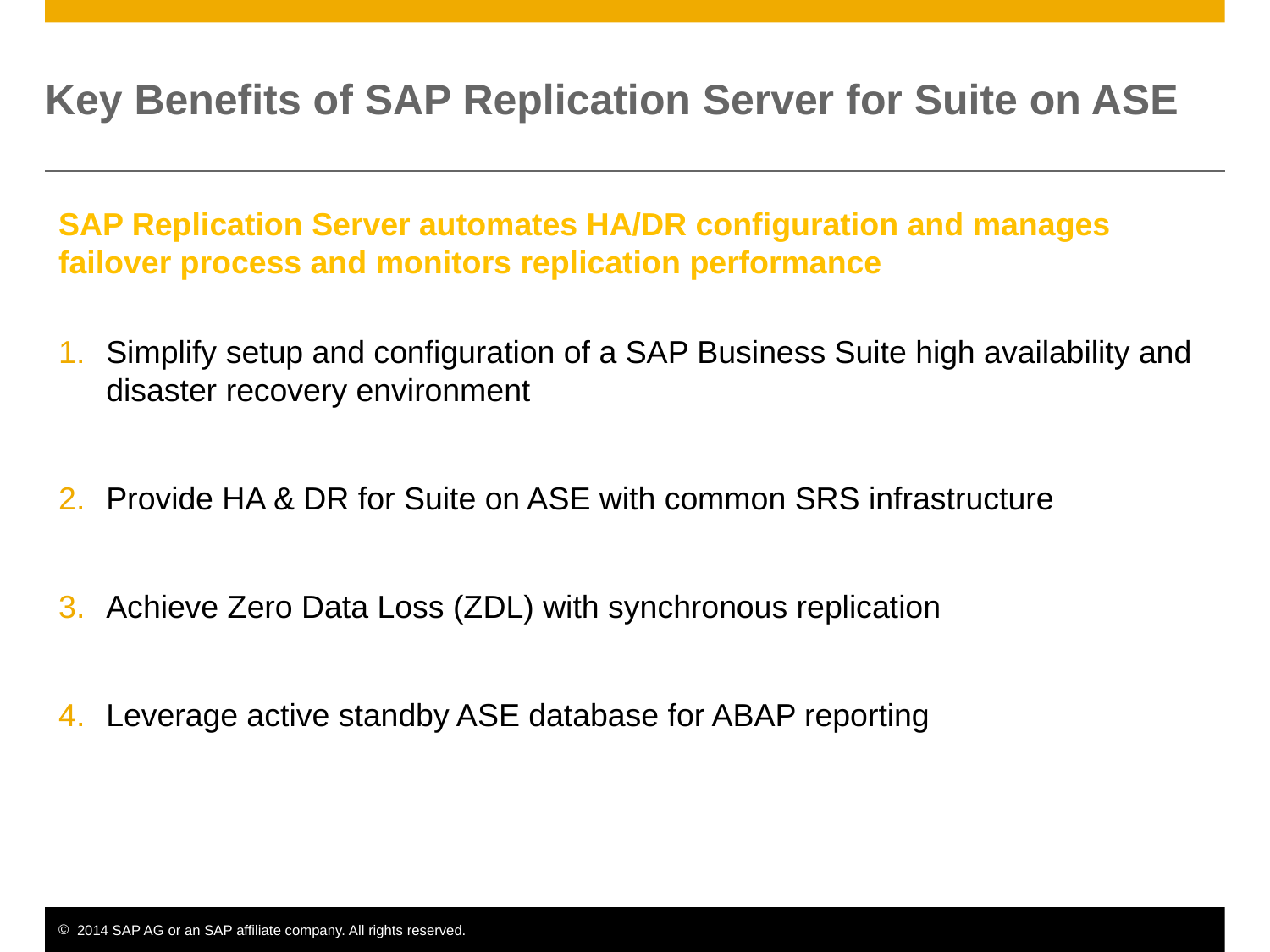

# Key Benefits of SAP Replication Server for Suite on ASE
SAP Replication Server automates HA/DR configuration and manages failover process and monitors replication performance

Simplify setup and configuration of a SAP Business Suite high availability and disaster recovery environment

Provide HA & DR for Suite on ASE with common SRS infrastructure

Achieve Zero Data Loss (ZDL) with synchronous replication

Leverage active standby ASE database for ABAP reporting